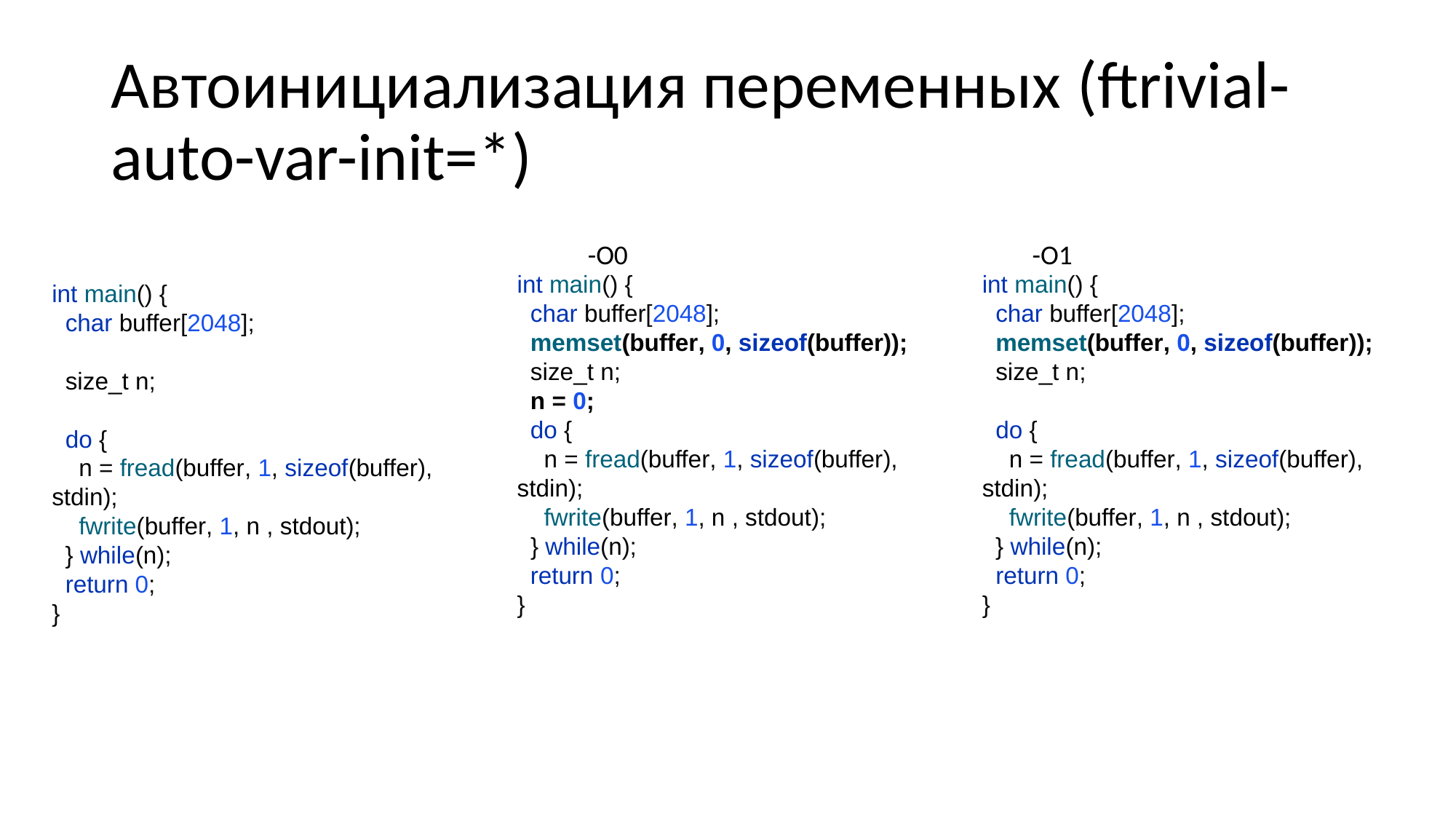

# Автоинициализация переменных (ftrivial-auto-var-init=*)
-O0
-O1
int main() {
  char buffer[2048];
  memset(buffer, 0, sizeof(buffer));
  size_t n;
  n = 0;
  do {
    n = fread(buffer, 1, sizeof(buffer), stdin);
    fwrite(buffer, 1, n , stdout);
  } while(n);
  return 0;
}
int main() {
  char buffer[2048];
  memset(buffer, 0, sizeof(buffer));
  size_t n;
  do {
    n = fread(buffer, 1, sizeof(buffer), stdin);
    fwrite(buffer, 1, n , stdout);
  } while(n);
  return 0;
}
int main() {
  char buffer[2048];
  size_t n;
  do {
    n = fread(buffer, 1, sizeof(buffer), stdin);
    fwrite(buffer, 1, n , stdout);
  } while(n);
  return 0;
}